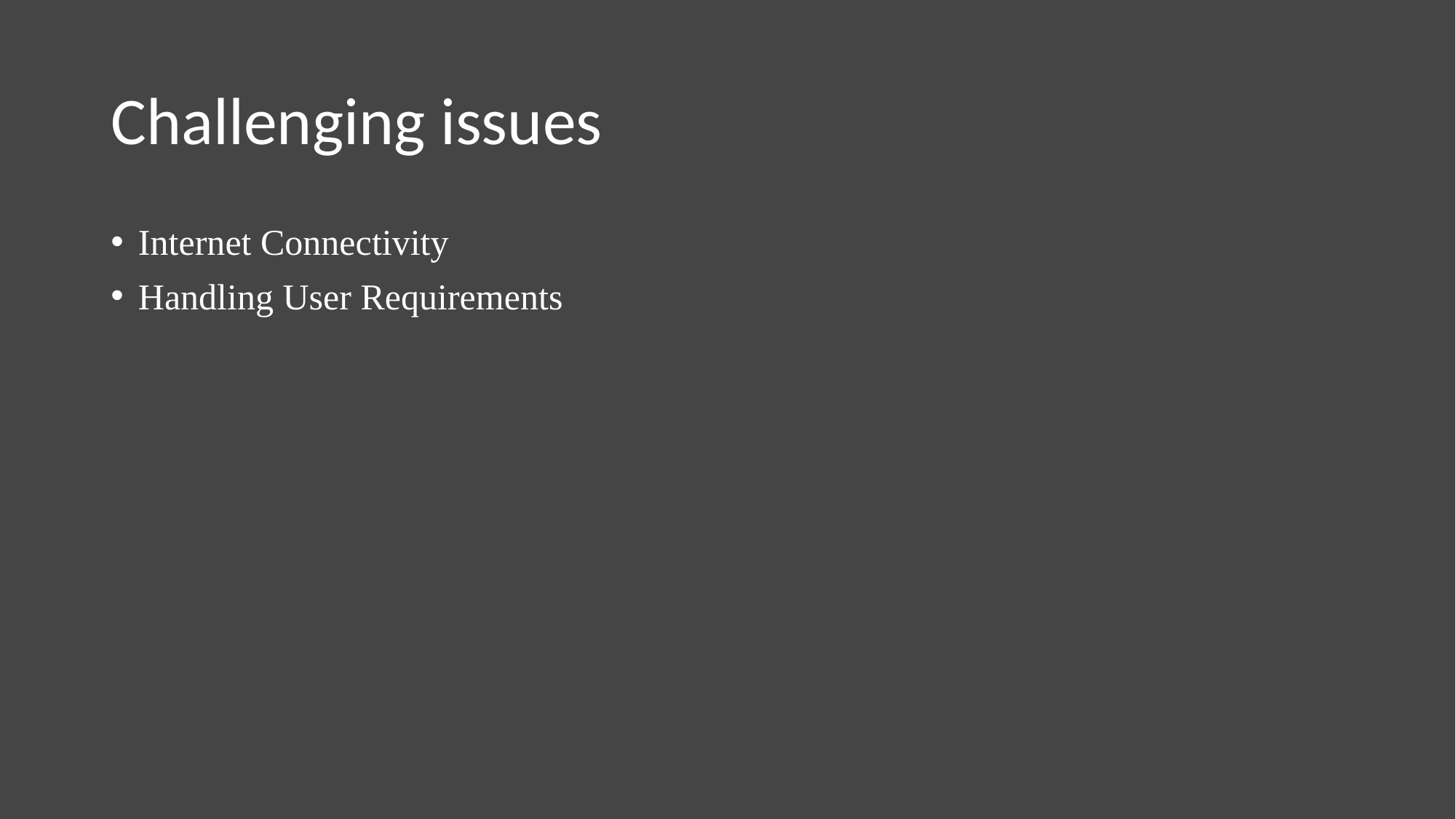

# Challenging issues
Internet Connectivity
Handling User Requirements